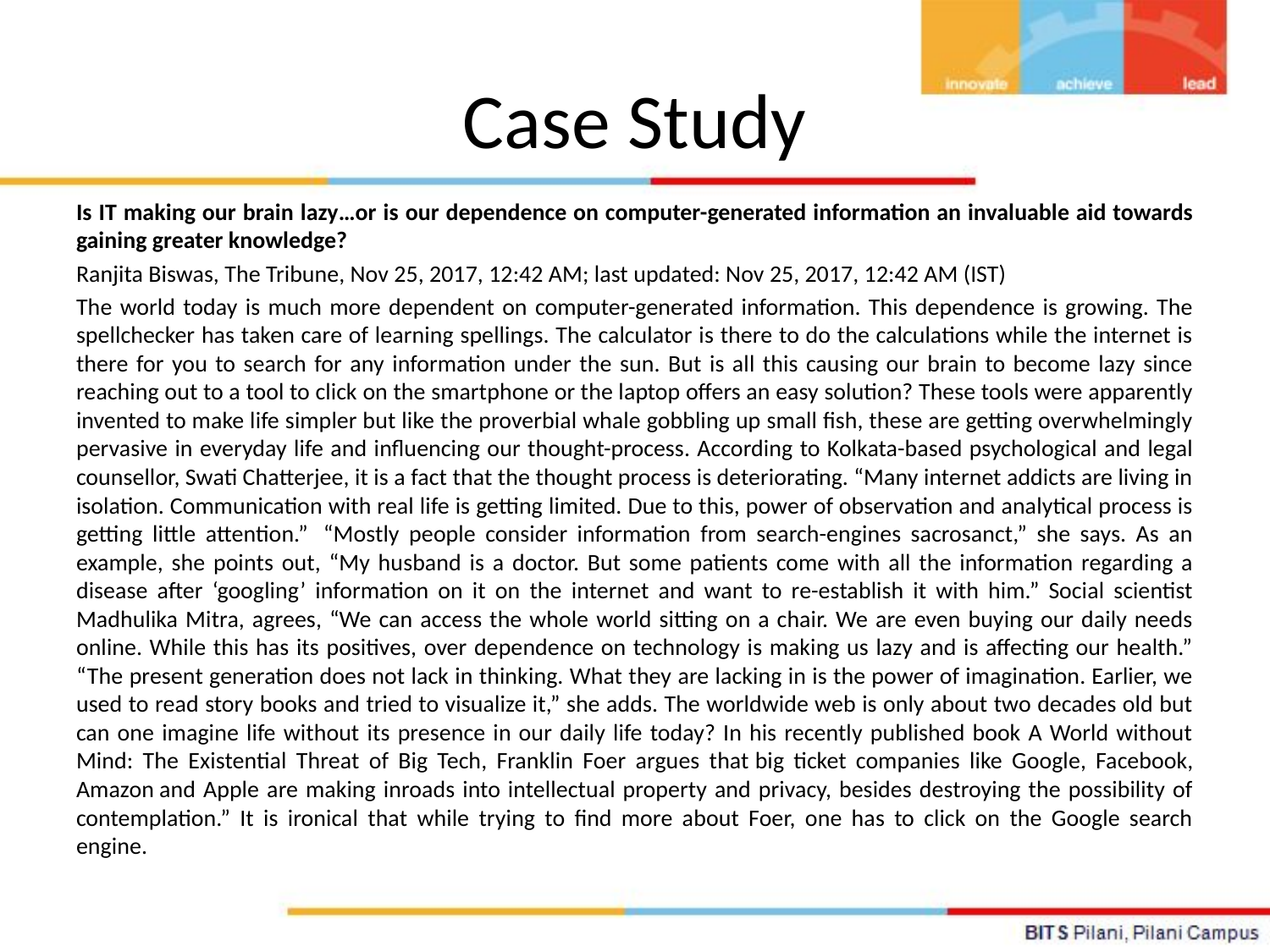

# Case Study
Is IT making our brain lazy…or is our dependence on computer-generated information an invaluable aid towards gaining greater knowledge?
Ranjita Biswas, The Tribune, Nov 25, 2017, 12:42 AM; last updated: Nov 25, 2017, 12:42 AM (IST)
The world today is much more dependent on computer-generated information. This dependence is growing. The spellchecker has taken care of learning spellings. The calculator is there to do the calculations while the internet is there for you to search for any information under the sun. But is all this causing our brain to become lazy since reaching out to a tool to click on the smartphone or the laptop offers an easy solution? These tools were apparently invented to make life simpler but like the proverbial whale gobbling up small fish, these are getting overwhelmingly pervasive in everyday life and influencing our thought-process. According to Kolkata-based psychological and legal counsellor, Swati Chatterjee, it is a fact that the thought process is deteriorating. “Many internet addicts are living in isolation. Communication with real life is getting limited. Due to this, power of observation and analytical process is getting little attention.”  “Mostly people consider information from search-engines sacrosanct,” she says. As an example, she points out, “My husband is a doctor. But some patients come with all the information regarding a disease after ‘googling’ information on it on the internet and want to re-establish it with him.” Social scientist Madhulika Mitra, agrees, “We can access the whole world sitting on a chair. We are even buying our daily needs online. While this has its positives, over dependence on technology is making us lazy and is affecting our health.” “The present generation does not lack in thinking. What they are lacking in is the power of imagination. Earlier, we used to read story books and tried to visualize it,” she adds. The worldwide web is only about two decades old but can one imagine life without its presence in our daily life today? In his recently published book A World without Mind: The Existential Threat of Big Tech, Franklin Foer argues that big ticket companies like Google, Facebook, Amazon and Apple are making inroads into intellectual property and privacy, besides destroying the possibility of contemplation.” It is ironical that while trying to find more about Foer, one has to click on the Google search engine.